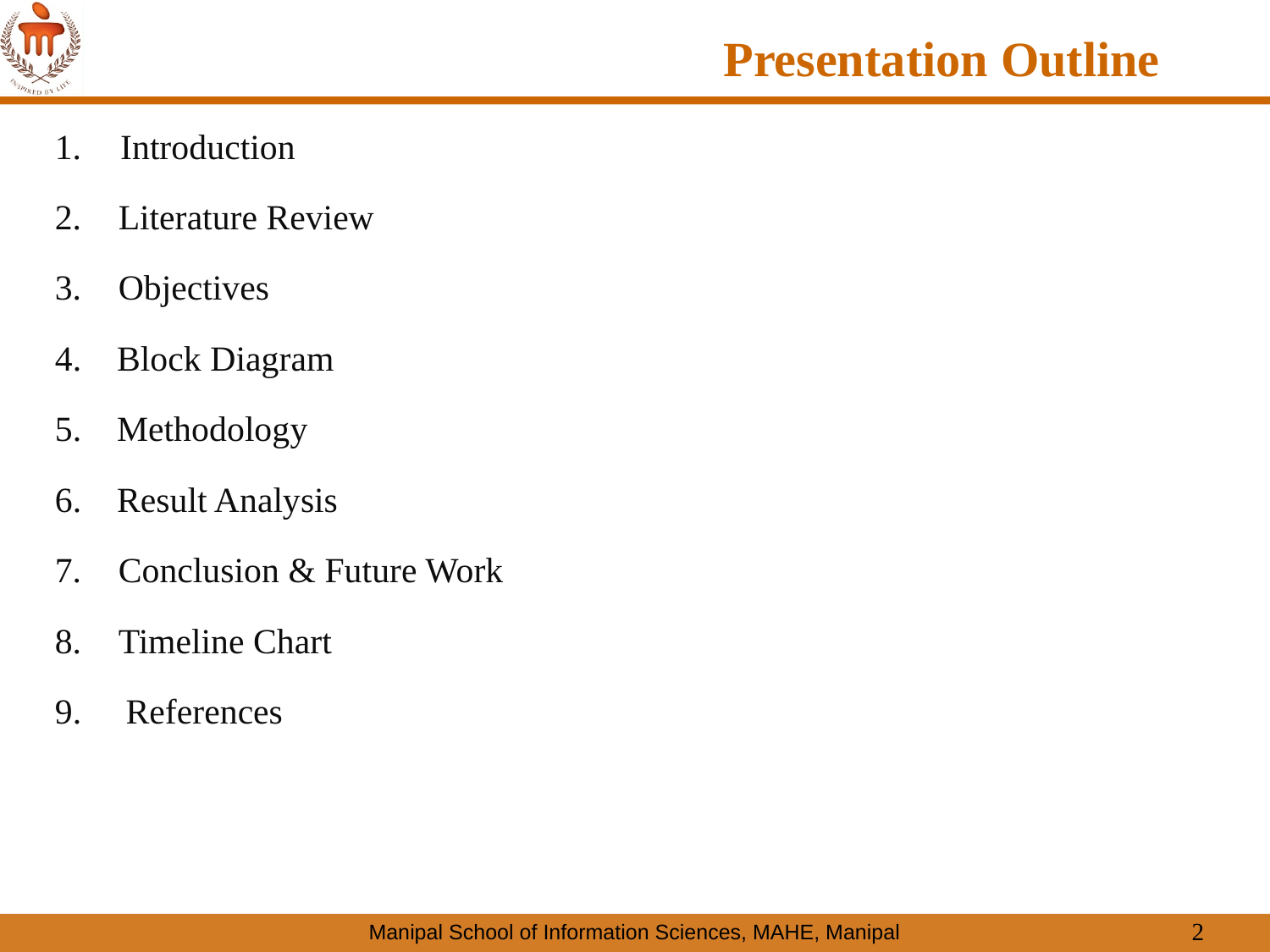

# Presentation Outline
  Introduction
Literature Review
Objectives
4.    Block Diagram
5.    Methodology
6.    Result Analysis
Conclusion & Future Work
Timeline Chart
9.     References
2